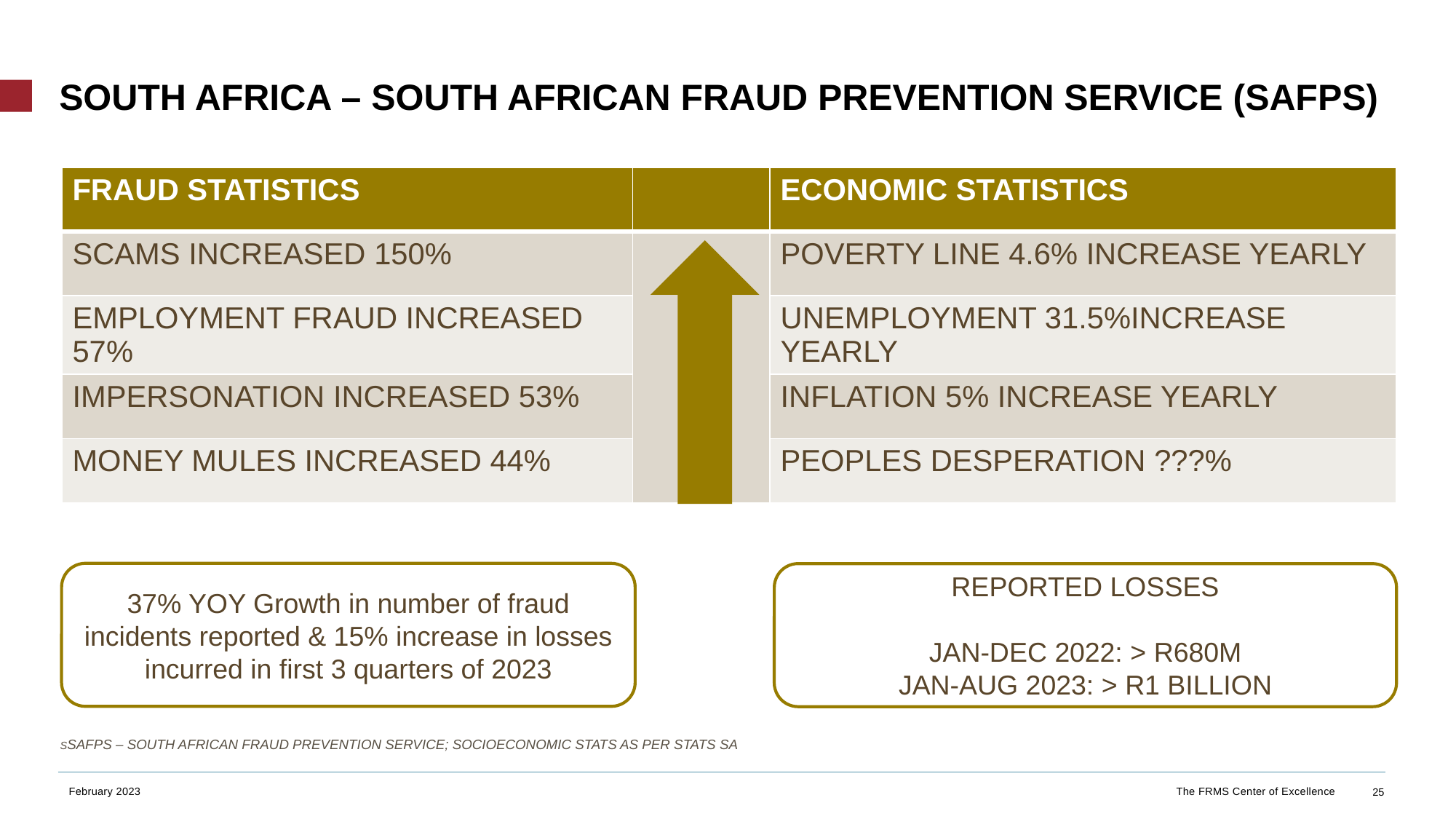

# SOUTH AFRICA – SOUTH AFRICAN FRAUD PREVENTION SERVICE (SAFPS)
| FRAUD STATISTICS |  | ECONOMIC STATISTICS |
| --- | --- | --- |
| SCAMS INCREASED 150% |  | POVERTY LINE 4.6% INCREASE YEARLY |
| EMPLOYMENT FRAUD INCREASED 57% |  | UNEMPLOYMENT 31.5%INCREASE YEARLY |
| IMPERSONATION INCREASED 53% |  | INFLATION 5% INCREASE YEARLY |
| MONEY MULES INCREASED 44% |  | PEOPLES DESPERATION ???% |

37% YOY Growth in number of fraud incidents reported & 15% increase in losses incurred in first 3 quarters of 2023
REPORTED LOSSES

JAN-DEC 2022: > R680M
JAN-AUG 2023: > R1 BILLION
SSAFPS – SOUTH AFRICAN FRAUD PREVENTION SERVICE; SOCIOECONOMIC STATS AS PER STATS SA
February 2023
The FRMS Center of Excellence
25